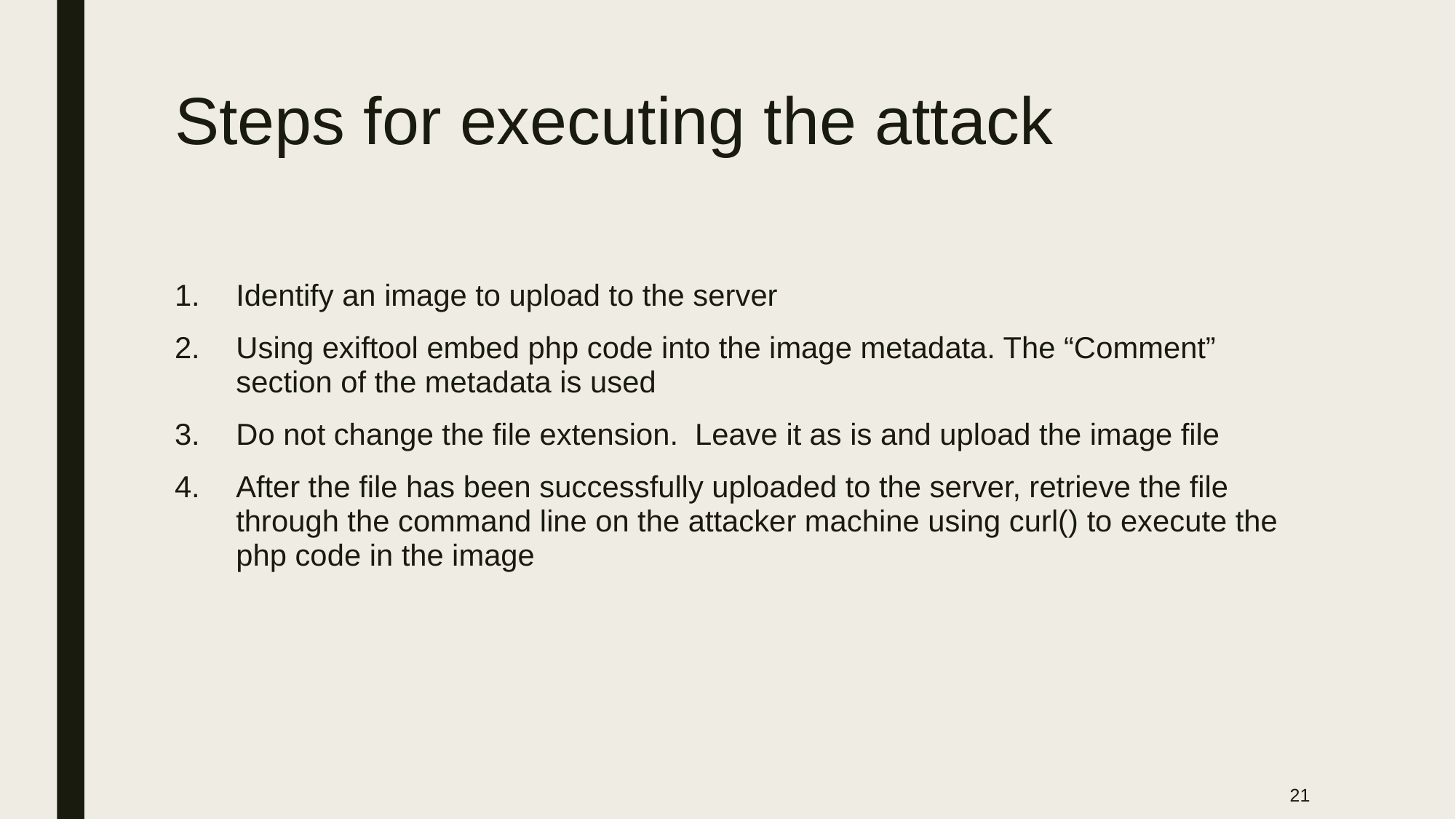

# Steps for executing the attack
Identify an image to upload to the server
Using exiftool embed php code into the image metadata. The “Comment” section of the metadata is used
Do not change the file extension.  Leave it as is and upload the image file
After the file has been successfully uploaded to the server, retrieve the file through the command line on the attacker machine using curl() to execute the php code in the image

21